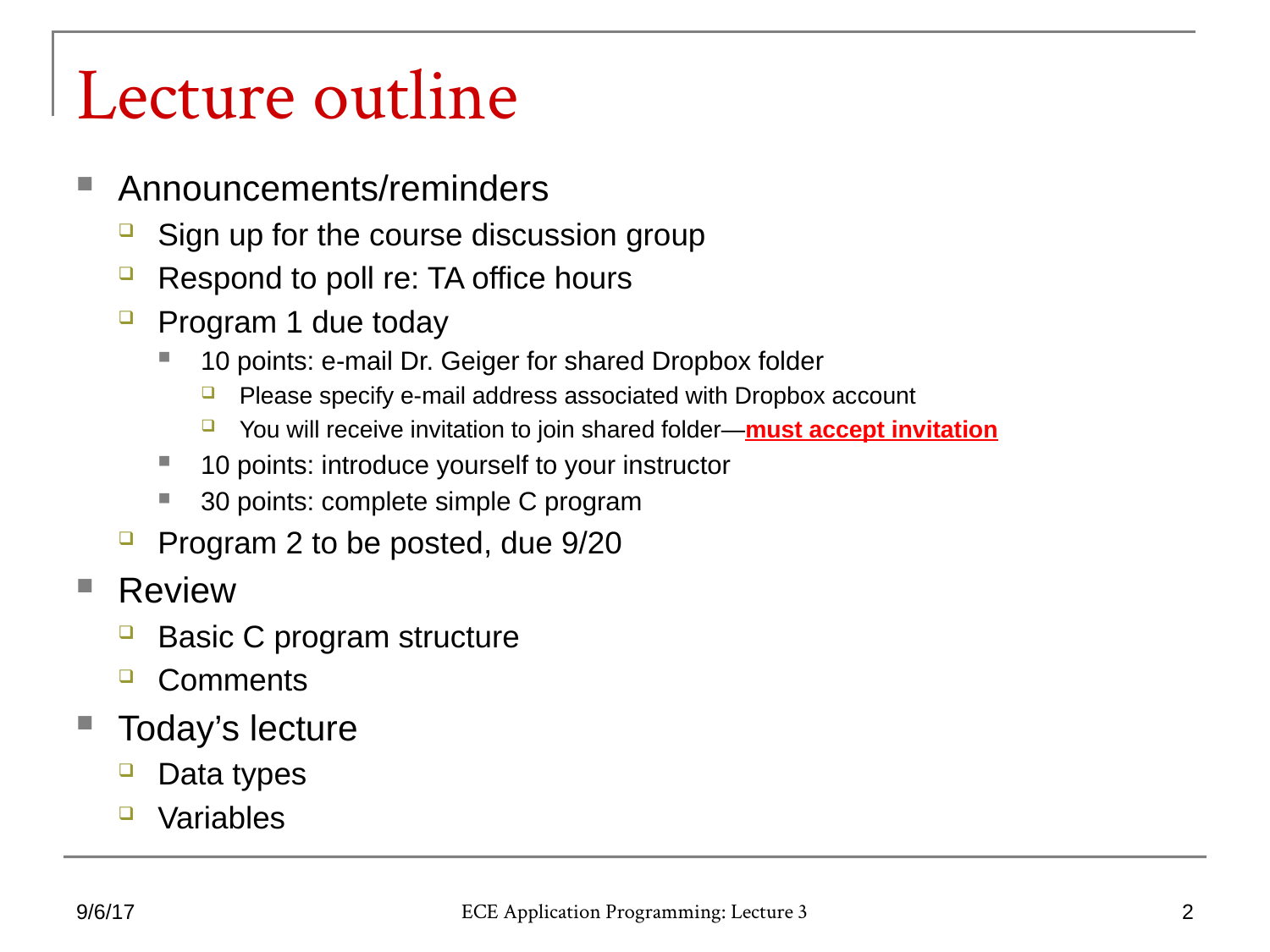

# Lecture outline
Announcements/reminders
Sign up for the course discussion group
Respond to poll re: TA office hours
Program 1 due today
10 points: e-mail Dr. Geiger for shared Dropbox folder
Please specify e-mail address associated with Dropbox account
You will receive invitation to join shared folder—must accept invitation
10 points: introduce yourself to your instructor
30 points: complete simple C program
Program 2 to be posted, due 9/20
Review
Basic C program structure
Comments
Today’s lecture
Data types
Variables
9/6/17
2
ECE Application Programming: Lecture 3